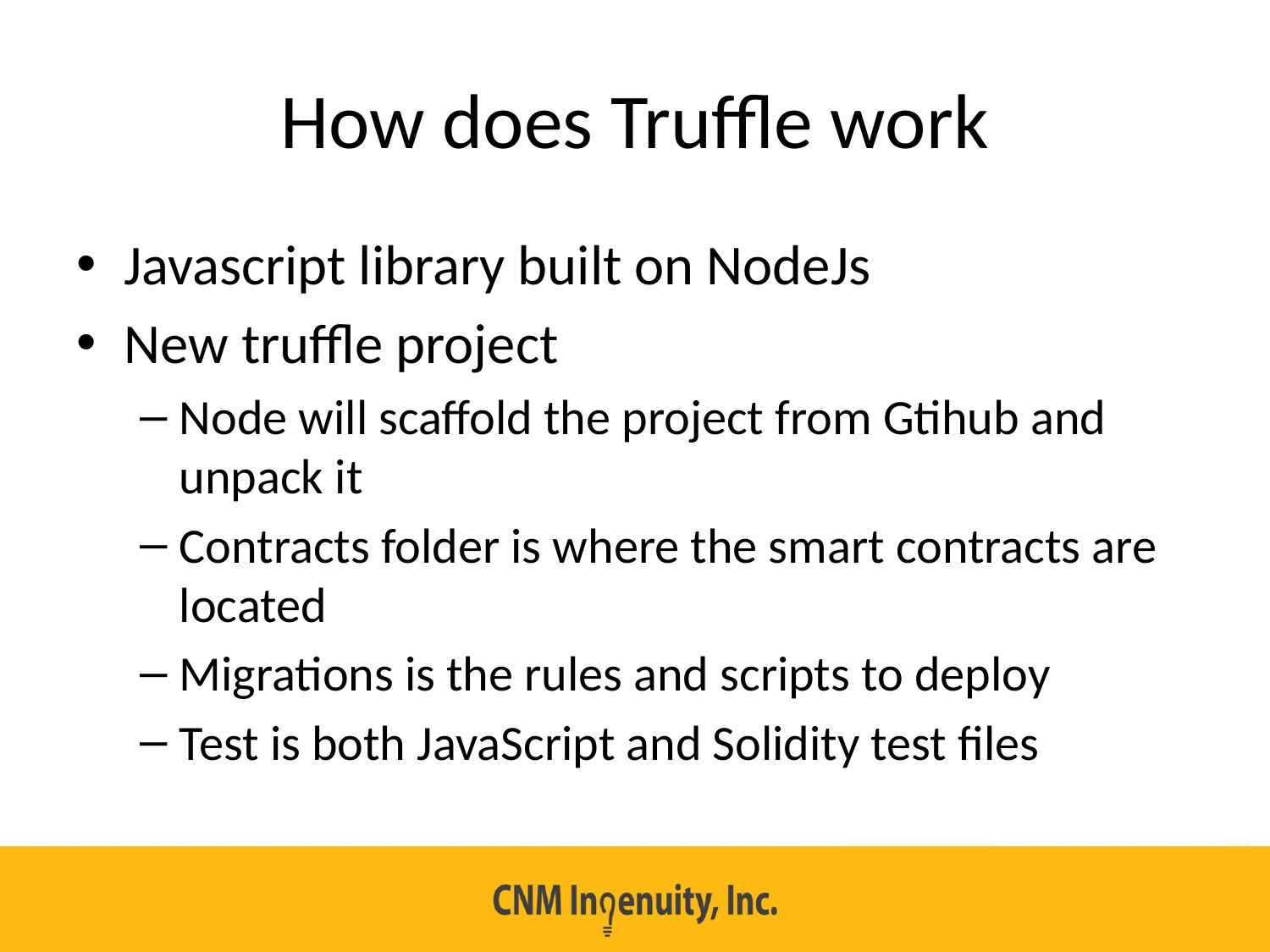

# How does Truffle work
Javascript library built on NodeJs
New truffle project
Node will scaffold the project from Gtihub and unpack it
Contracts folder is where the smart contracts are located
Migrations is the rules and scripts to deploy
Test is both JavaScript and Solidity test files